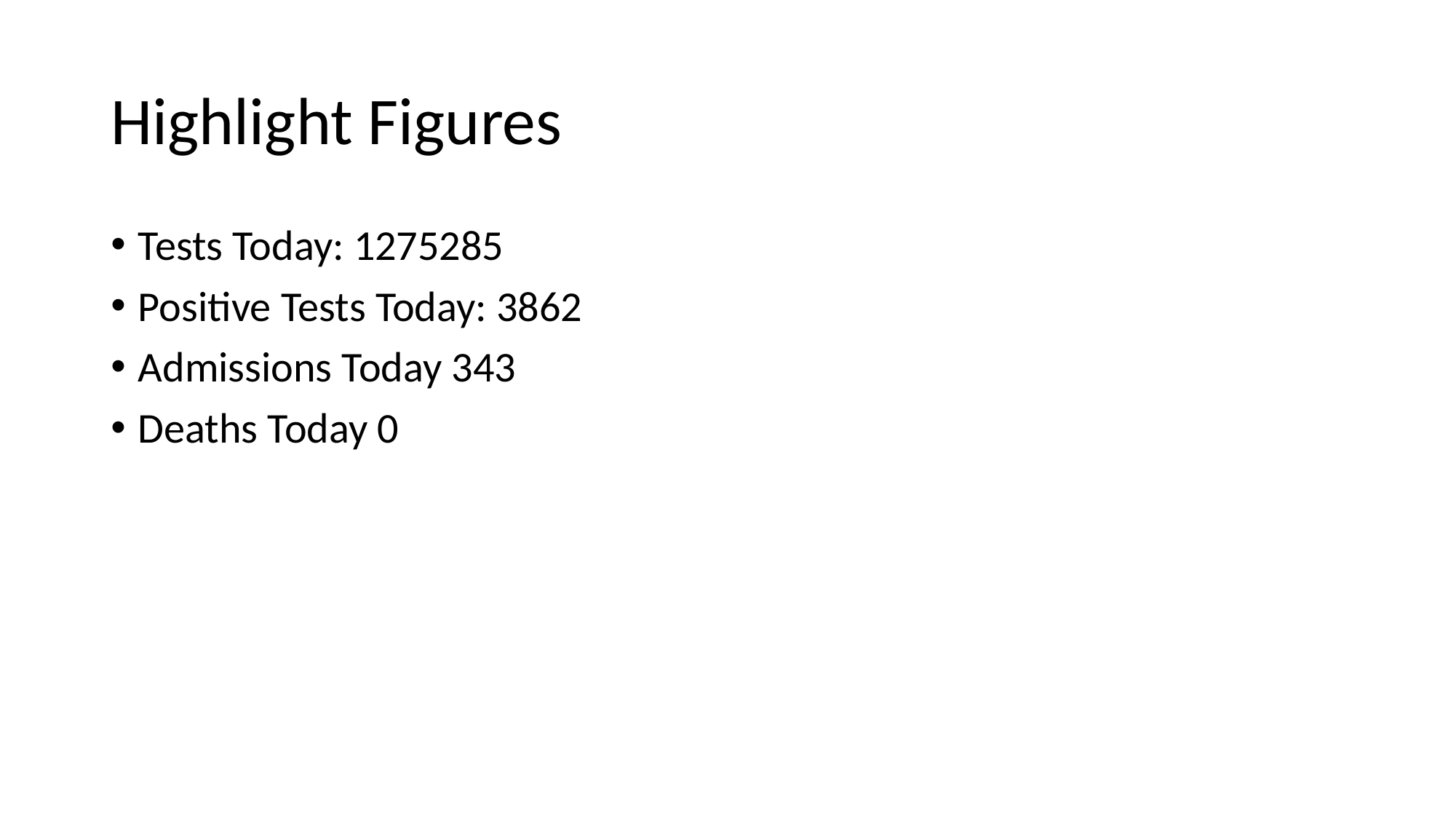

# Highlight Figures
Tests Today: 1275285
Positive Tests Today: 3862
Admissions Today 343
Deaths Today 0